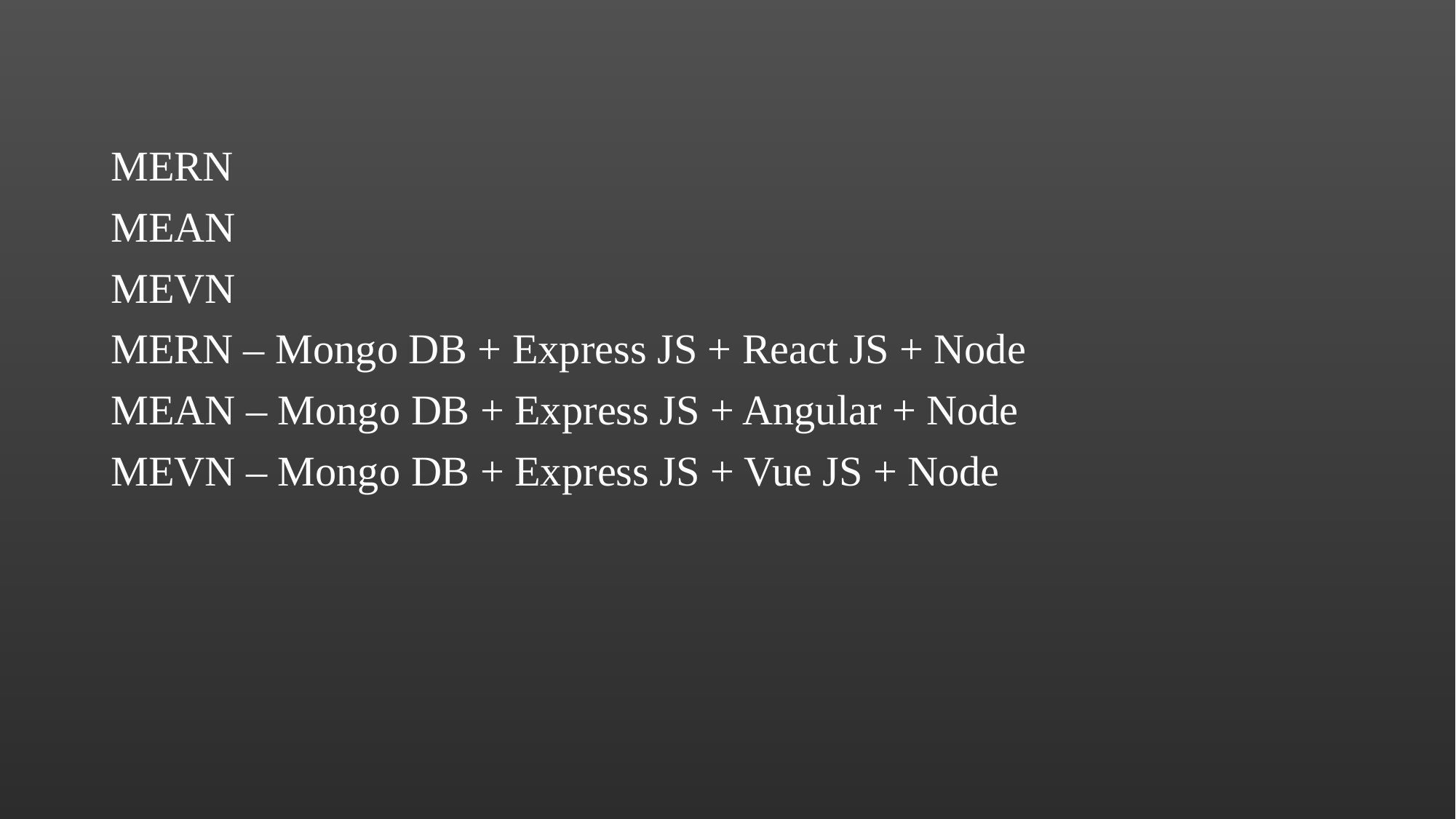

MERN
MEAN
MEVN
MERN – Mongo DB + Express JS + React JS + Node
MEAN – Mongo DB + Express JS + Angular + Node
MEVN – Mongo DB + Express JS + Vue JS + Node